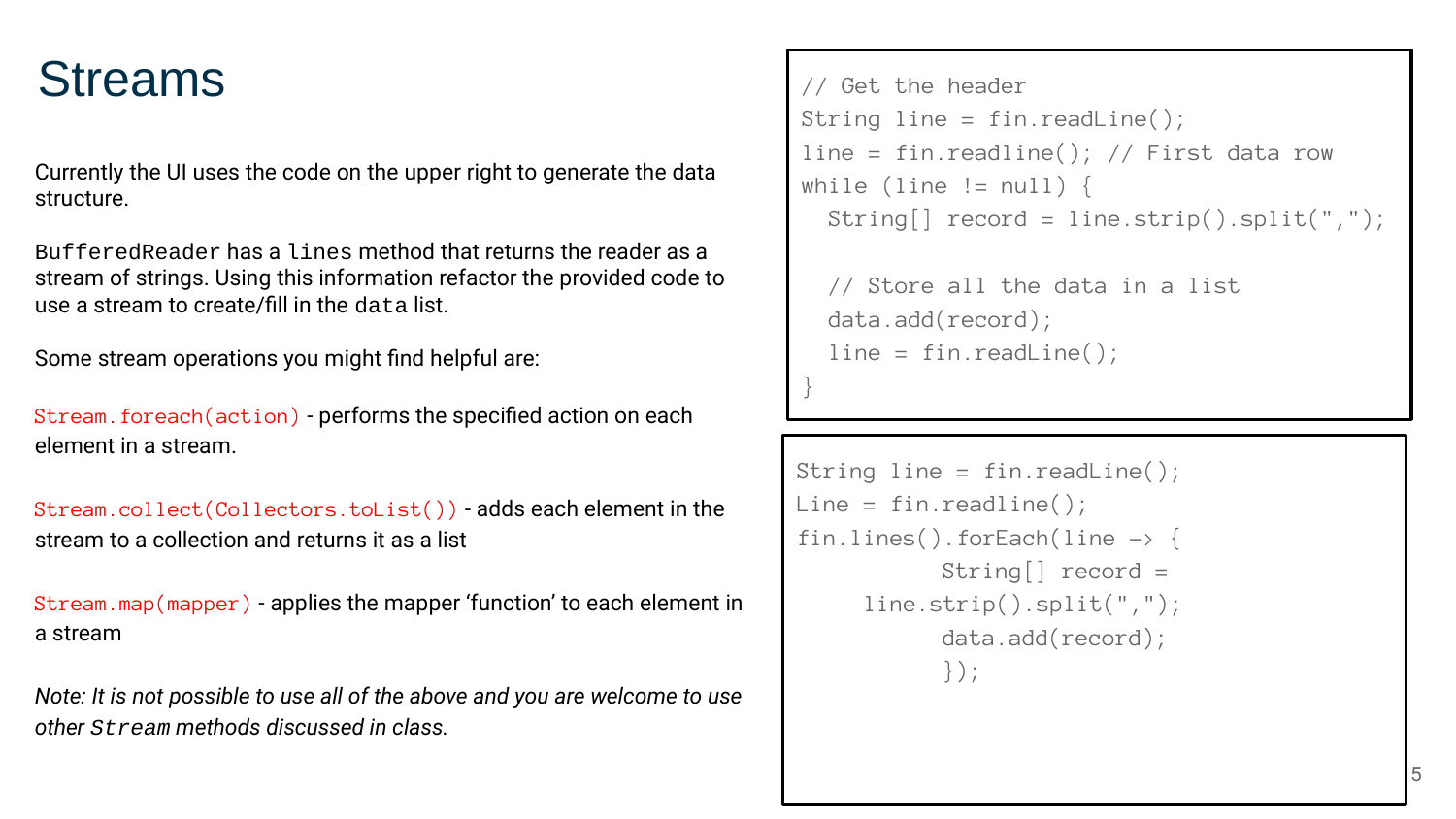

Streams
// Get the header
String line = fin.readLine();
line = fin.readline(); // First data row
while (line != null) {
  String[] record = line.strip().split(",");

  // Store all the data in a list
  data.add(record);
  line = fin.readLine();
}

Currently the UI uses the code on the upper right to generate the data structure.

BufferedReader has a lines method that returns the reader as a stream of strings. Using this information refactor the provided code to use a stream to create/fill in the data list.

Some stream operations you might find helpful are:

Stream.foreach(action) - performs the specified action on each element in a stream.
Stream.collect(Collectors.toList()) - adds each element in the stream to a collection and returns it as a list
Stream.map(mapper) - applies the mapper ‘function’ to each element in a stream
Note: It is not possible to use all of the above and you are welcome to use other Stream methods discussed in class.
String line = fin.readLine();
Line = fin.readline();
fin.lines().forEach(line -> {
	String[] record =
     line.strip().split(",");
	data.add(record);
	});

5